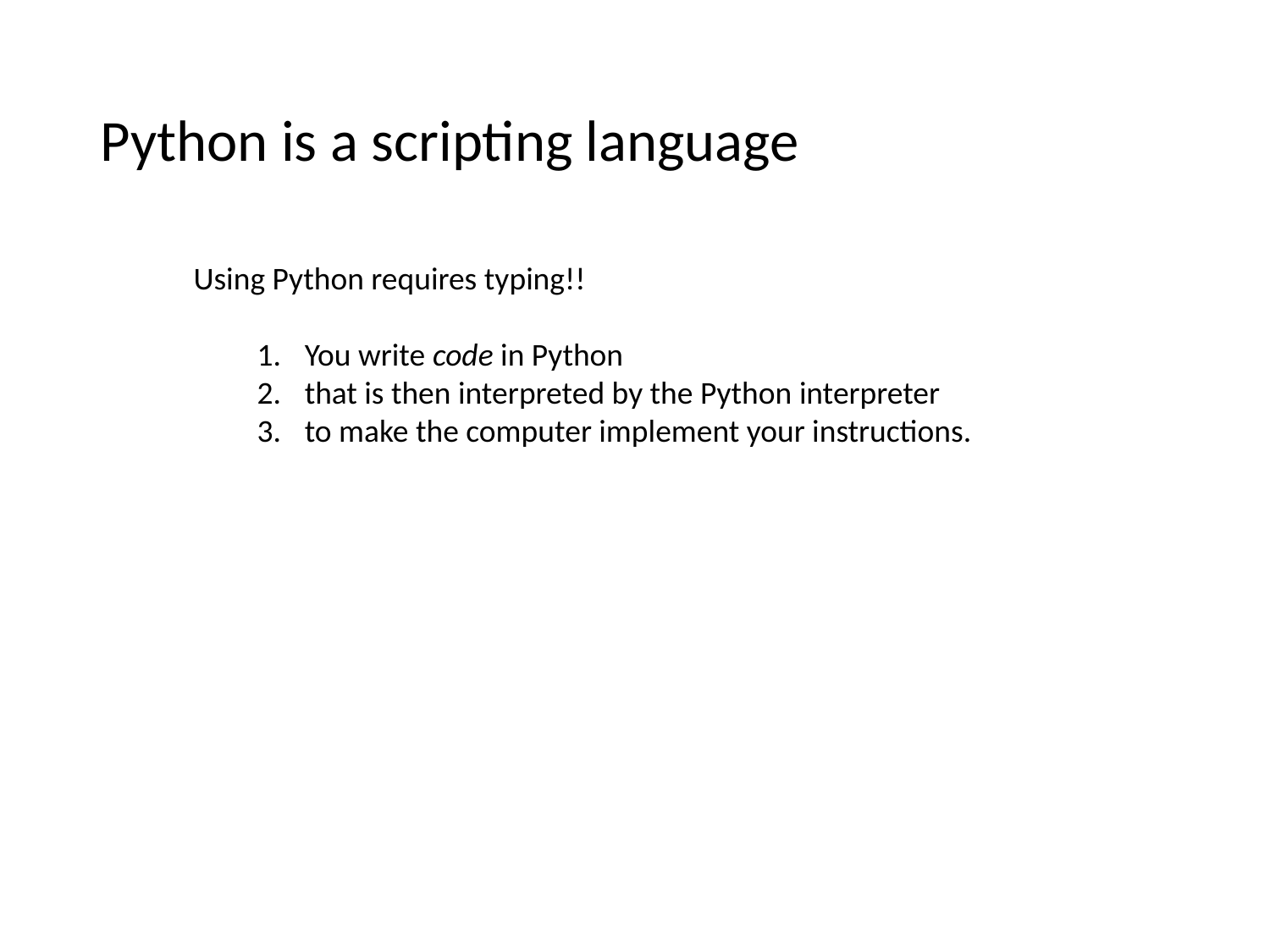

# Python is a scripting language

Using Python requires typing!!

You write code in Python
that is then interpreted by the Python interpreter
to make the computer implement your instructions.